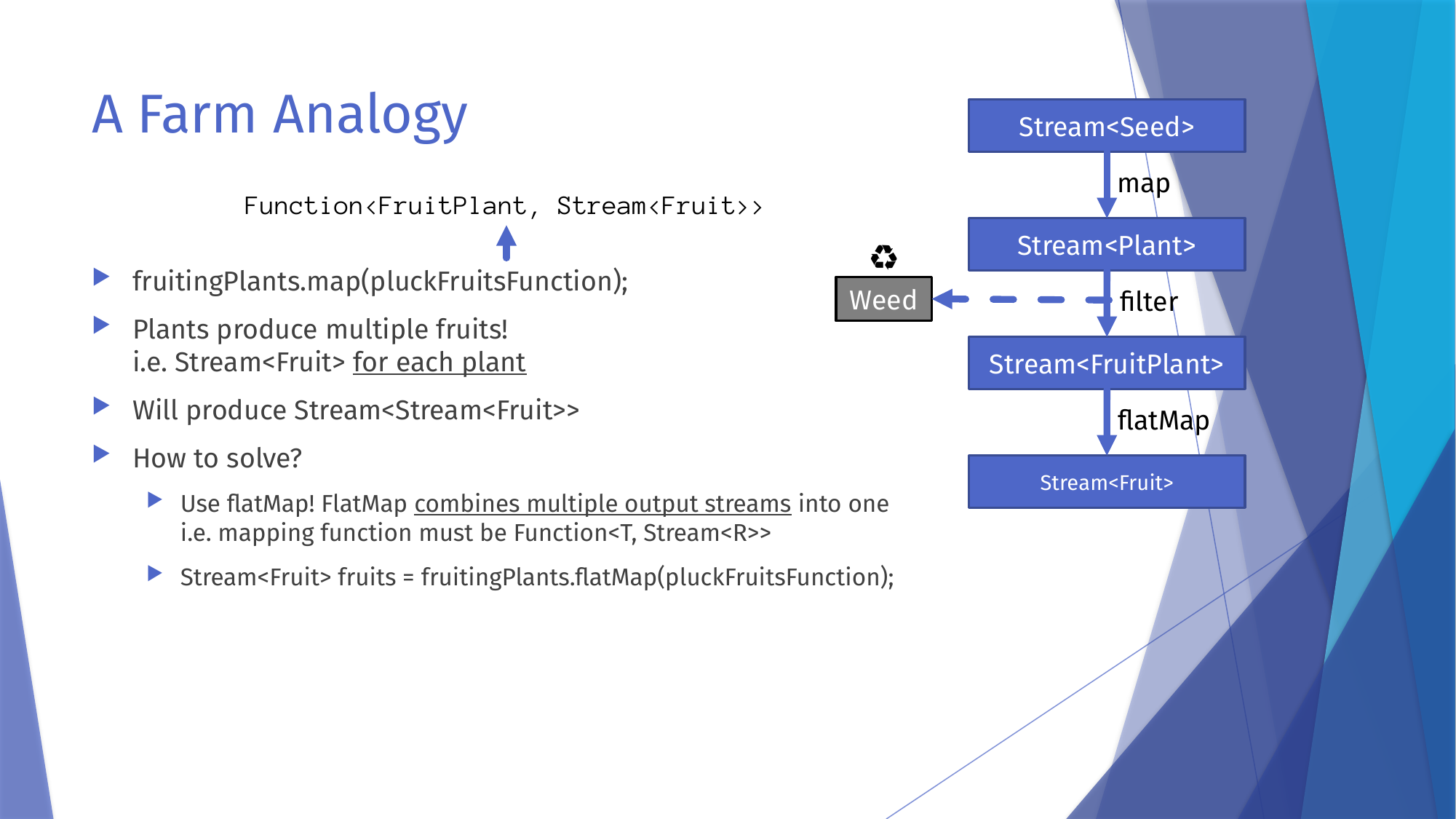

# A Farm Analogy
Stream<Seed>
map
Function<FruitPlant, Stream<Fruit>>
Stream<Plant>
♻️
fruitingPlants.map(pluckFruitsFunction);
Plants produce multiple fruits!
i.e. Stream<Fruit> for each plant
Will produce Stream<Stream<Fruit>>
How to solve?
Use flatMap! FlatMap combines multiple output streams into one
i.e. mapping function must be Function<T, Stream<R>>
Stream<Fruit> fruits = fruitingPlants.flatMap(pluckFruitsFunction);
Weed
filter
Stream<FruitPlant>
flatMap
Stream<Fruit>